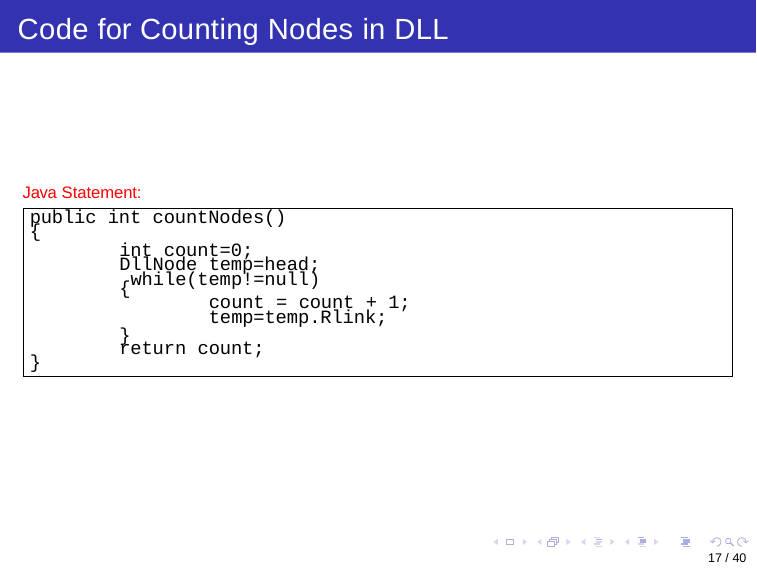

# Code for Counting Nodes in DLL
Java Statement:
public int countNodes()
{
int count=0;  DllNode temp=head;  while(temp!=null)

{
count = count + 1;
temp=temp.Rlink;
}
return count;
}

17 / 40